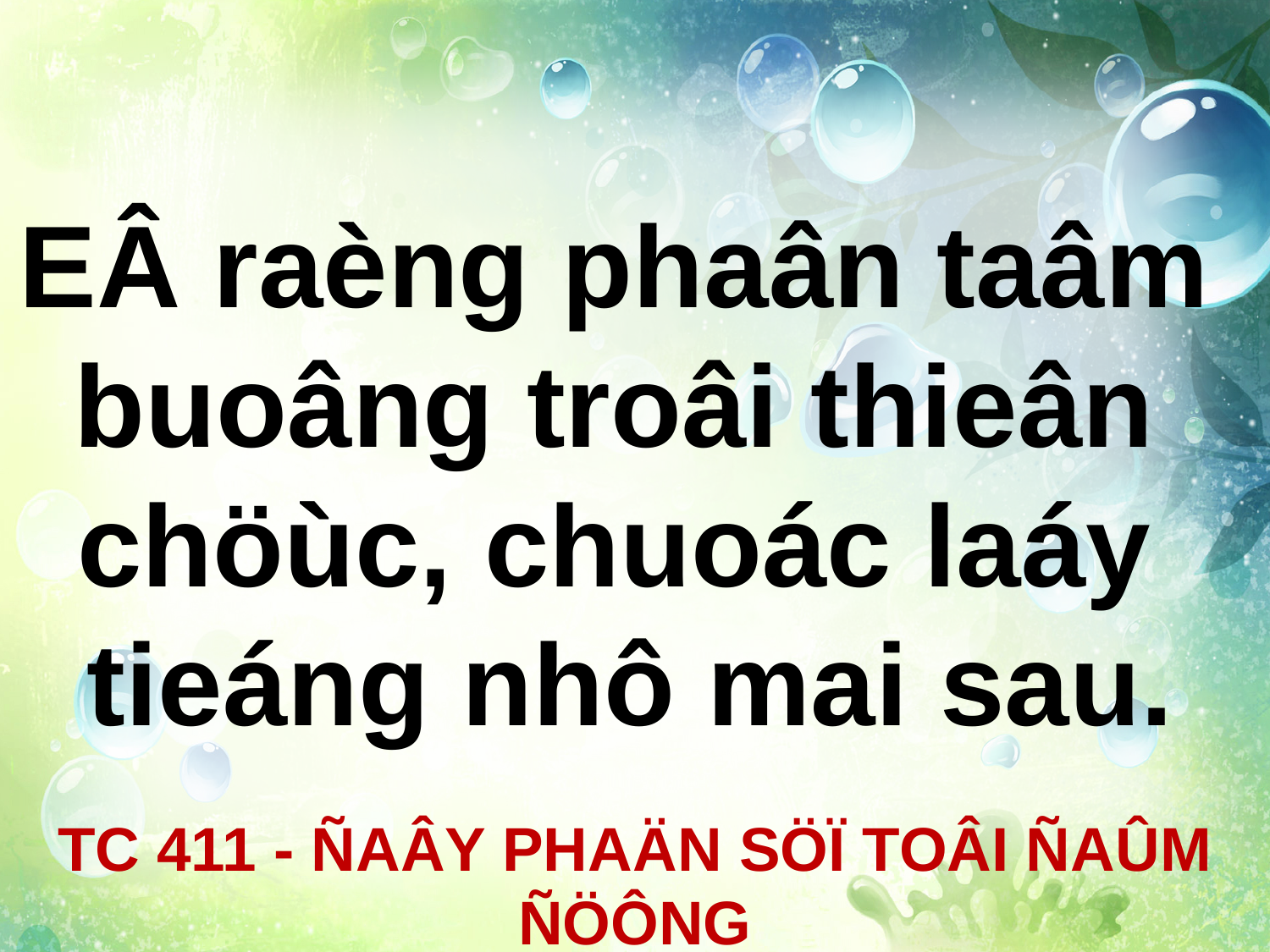

EÂ raèng phaân taâm
buoâng troâi thieân
chöùc, chuoác laáy
tieáng nhô mai sau.
TC 411 - ÑAÂY PHAÄN SÖÏ TOÂI ÑAÛM ÑÖÔNG